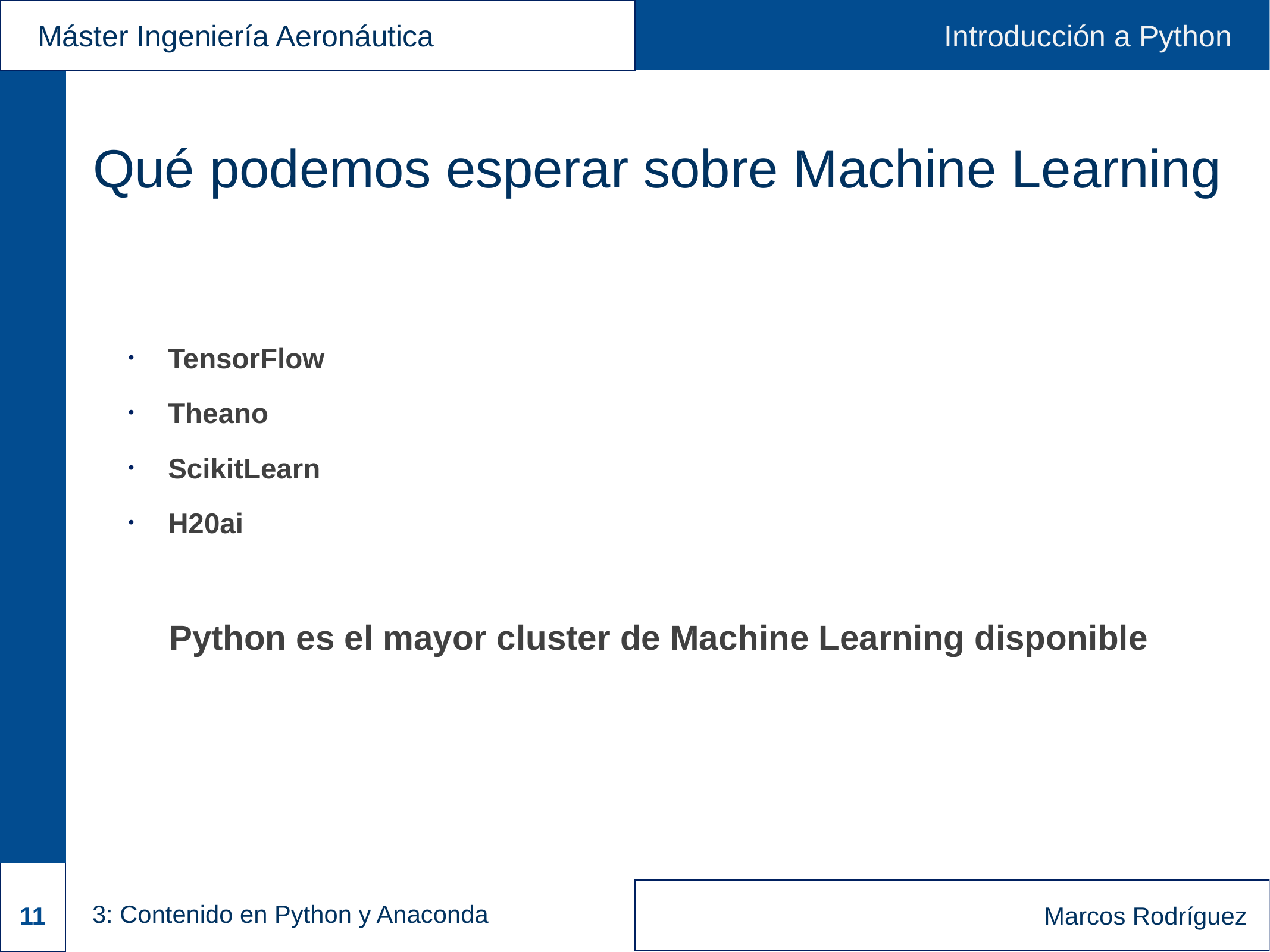

Qué podemos esperar sobre Machine Learning
TensorFlow
Theano
ScikitLearn
H20ai

Python es el mayor cluster de Machine Learning disponible

3: Contenido en Python y Anaconda
11